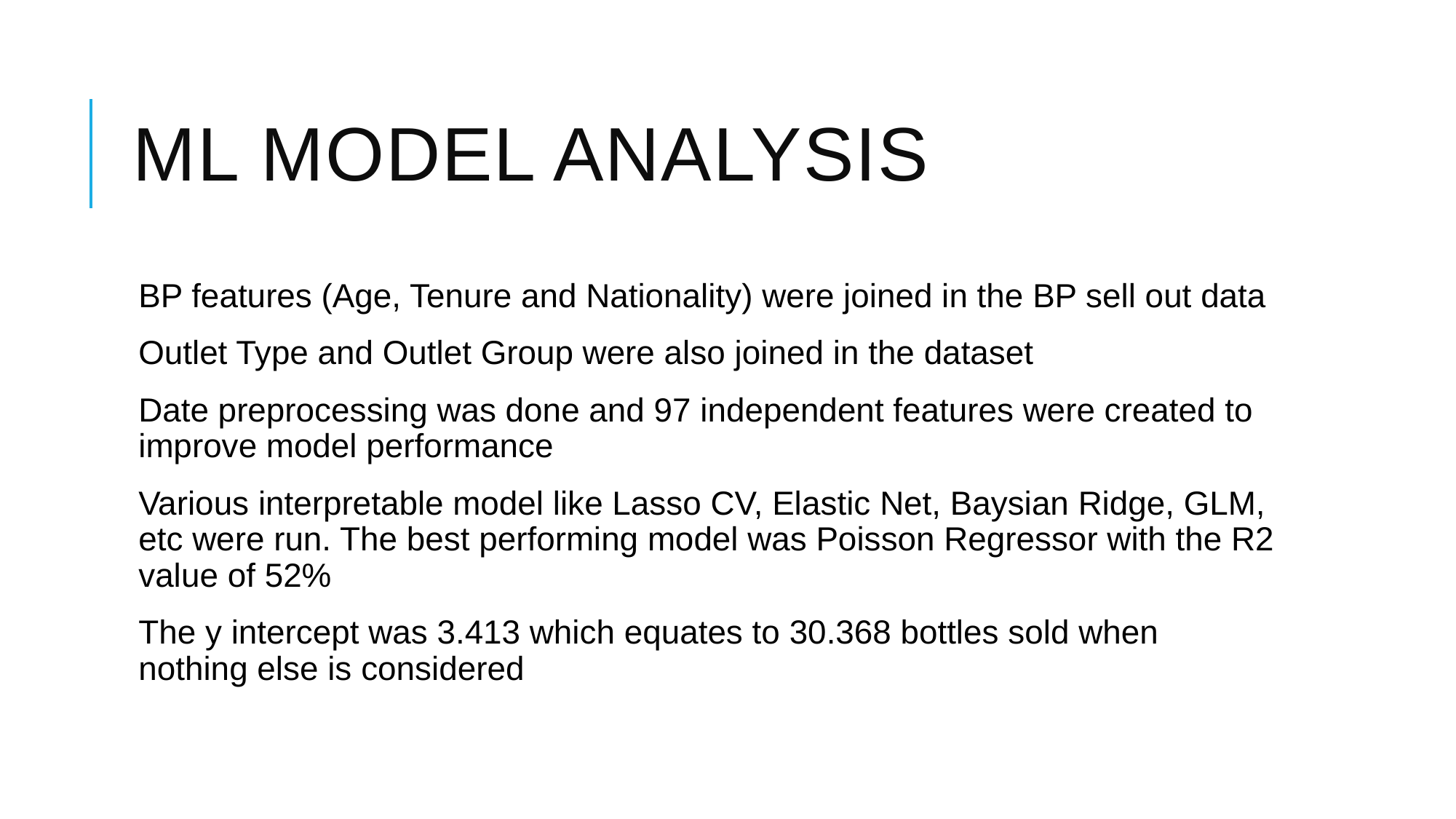

# ML model analysis
BP features (Age, Tenure and Nationality) were joined in the BP sell out data
Outlet Type and Outlet Group were also joined in the dataset
Date preprocessing was done and 97 independent features were created to improve model performance
Various interpretable model like Lasso CV, Elastic Net, Baysian Ridge, GLM, etc were run. The best performing model was Poisson Regressor with the R2 value of 52%
The y intercept was 3.413 which equates to 30.368 bottles sold when nothing else is considered